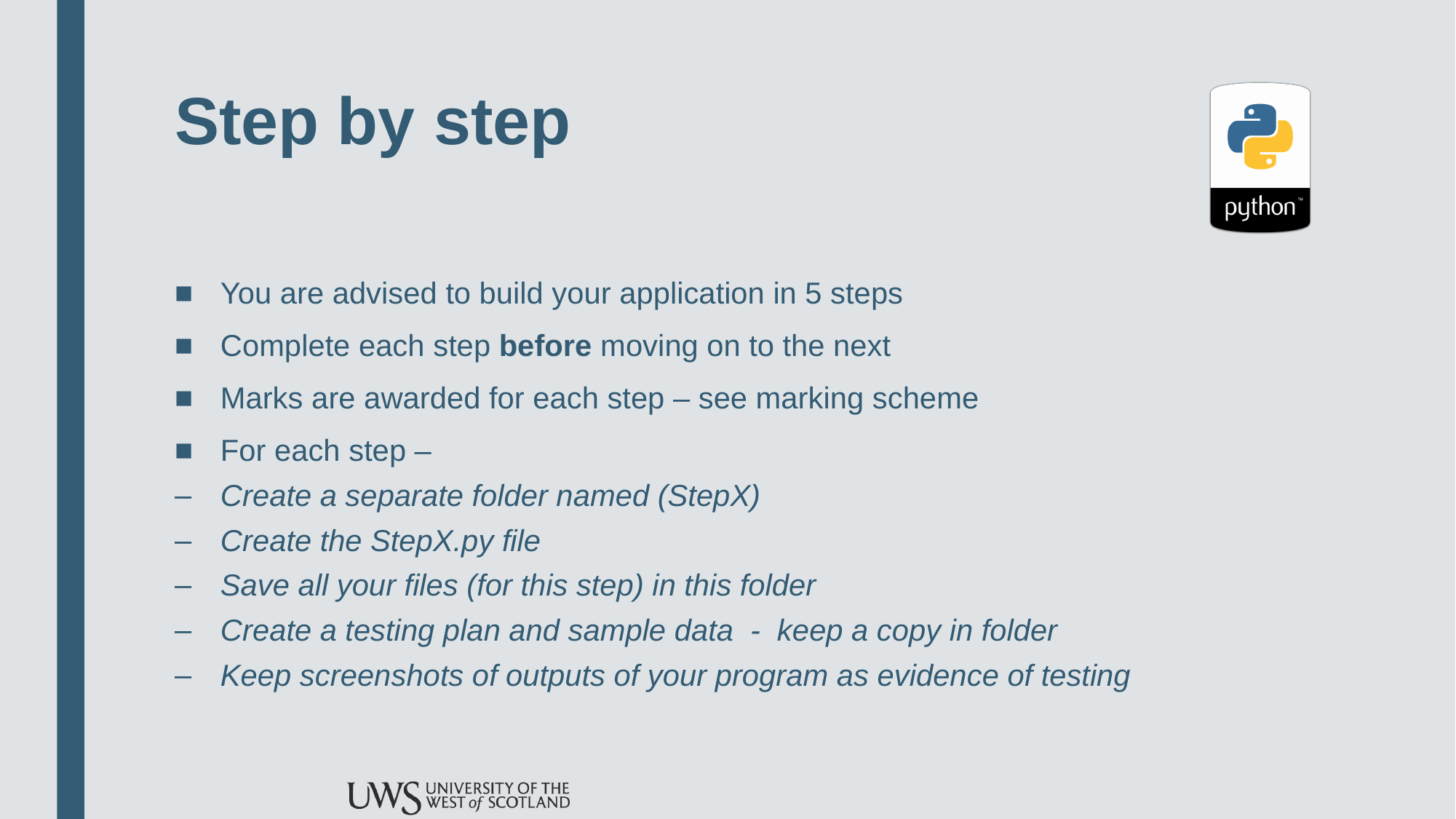

# Step by step

You are advised to build your application in 5 steps
Complete each step before moving on to the next
Marks are awarded for each step – see marking scheme
For each step –
Create a separate folder named (StepX)
Create the StepX.py file
Save all your files (for this step) in this folder
Create a testing plan and sample data  -  keep a copy in folder
Keep screenshots of outputs of your program as evidence of testing